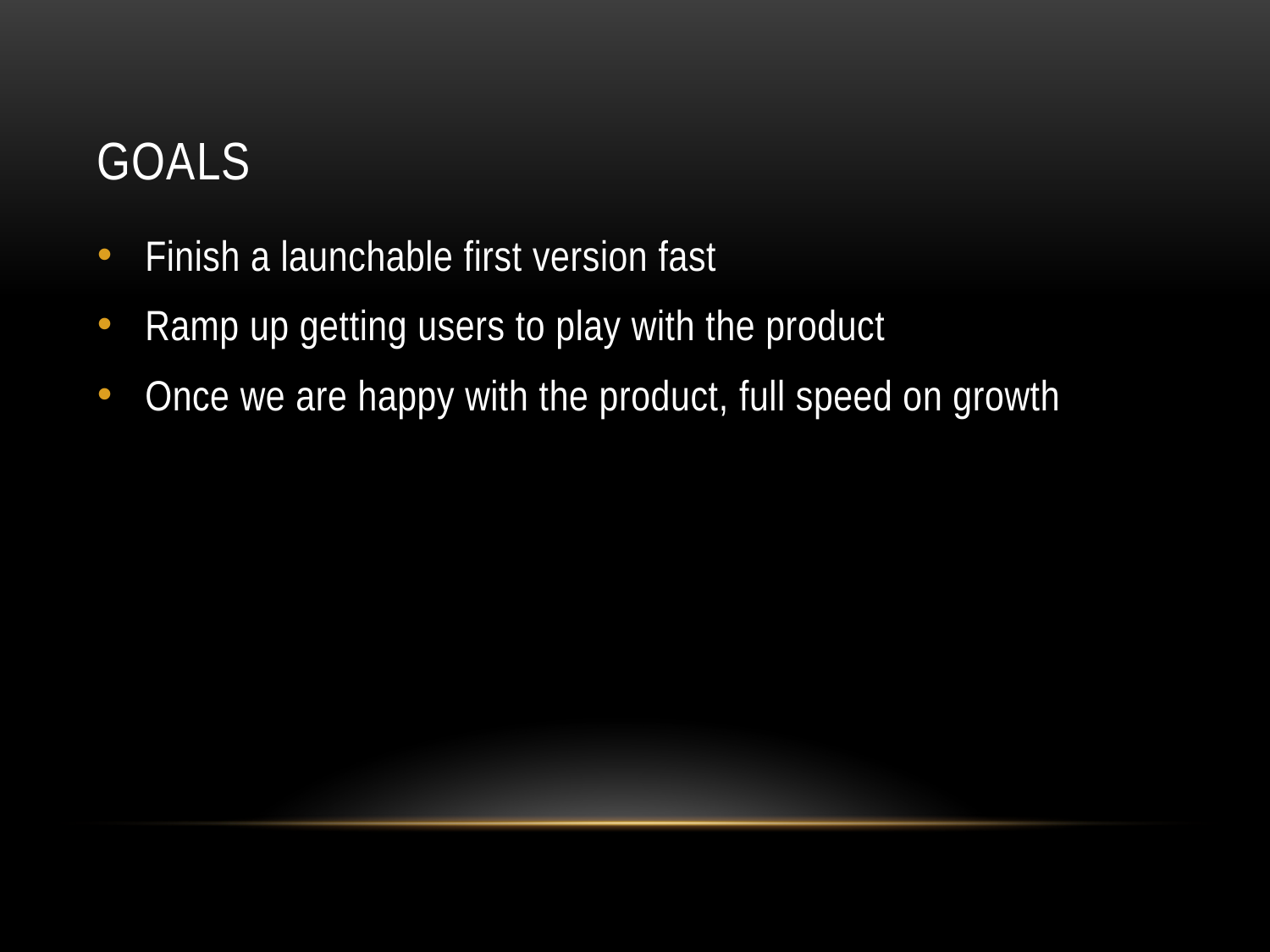

# Goals
Finish a launchable first version fast
Ramp up getting users to play with the product
Once we are happy with the product, full speed on growth